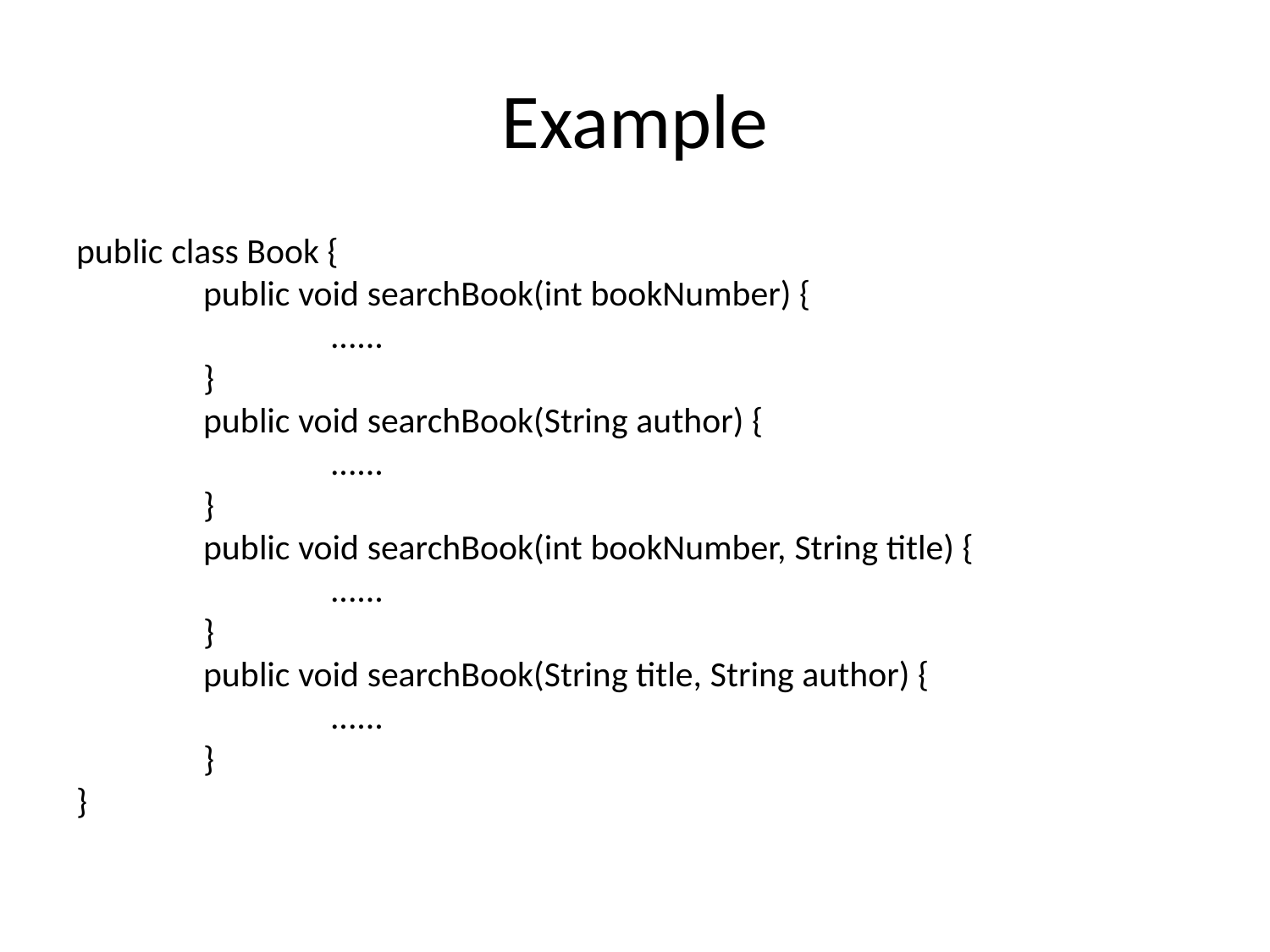

# Example
public class Book {
 	public void searchBook(int bookNumber) {
    		......
 	}
 	public void searchBook(String author) {
    		......
 	}
 	public void searchBook(int bookNumber, String title) {
    		......
 	}
    	public void searchBook(String title, String author) {
    		......
 	}
}